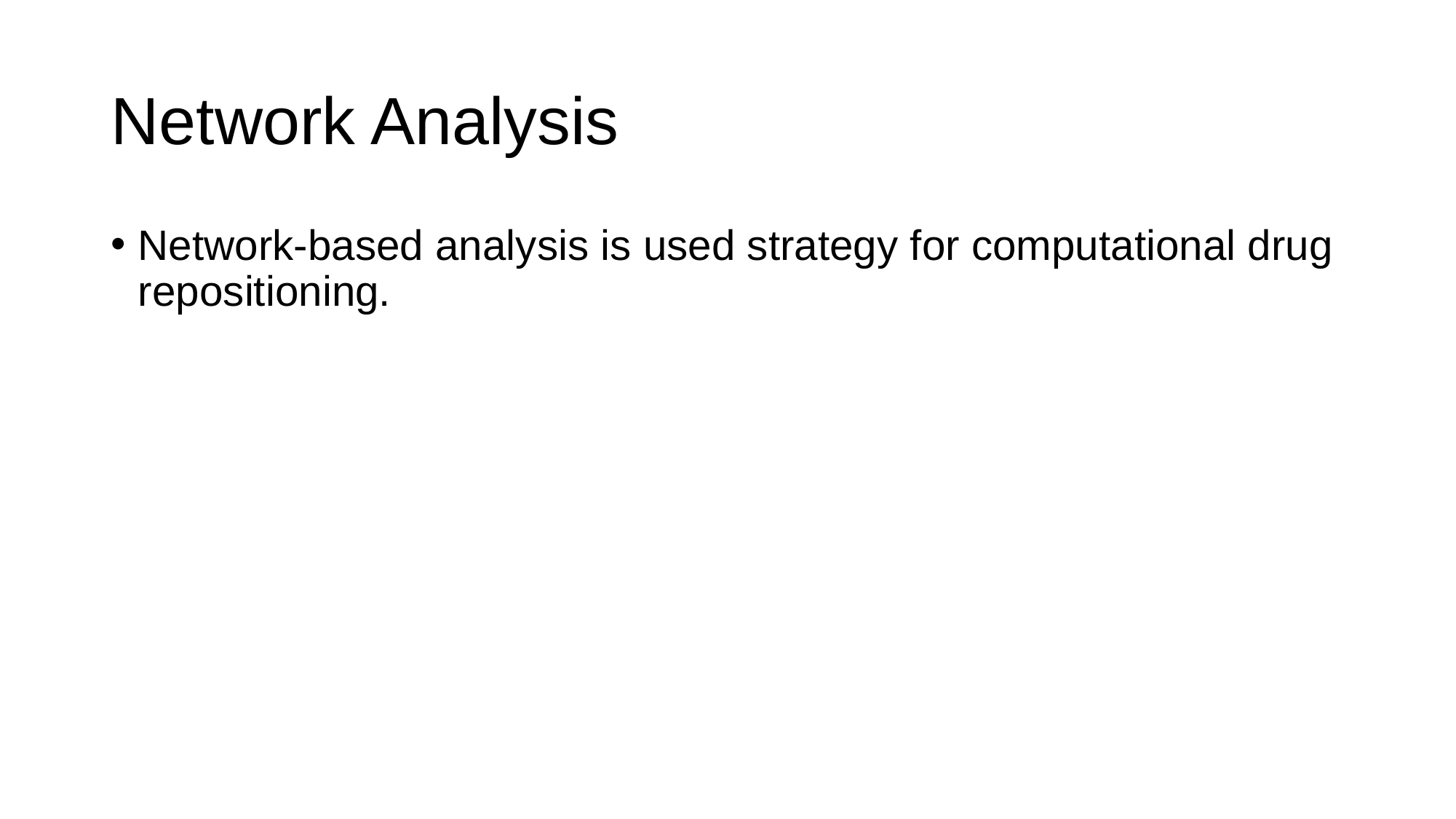

# Network Analysis
Network-based analysis is used strategy for computational drug repositioning.